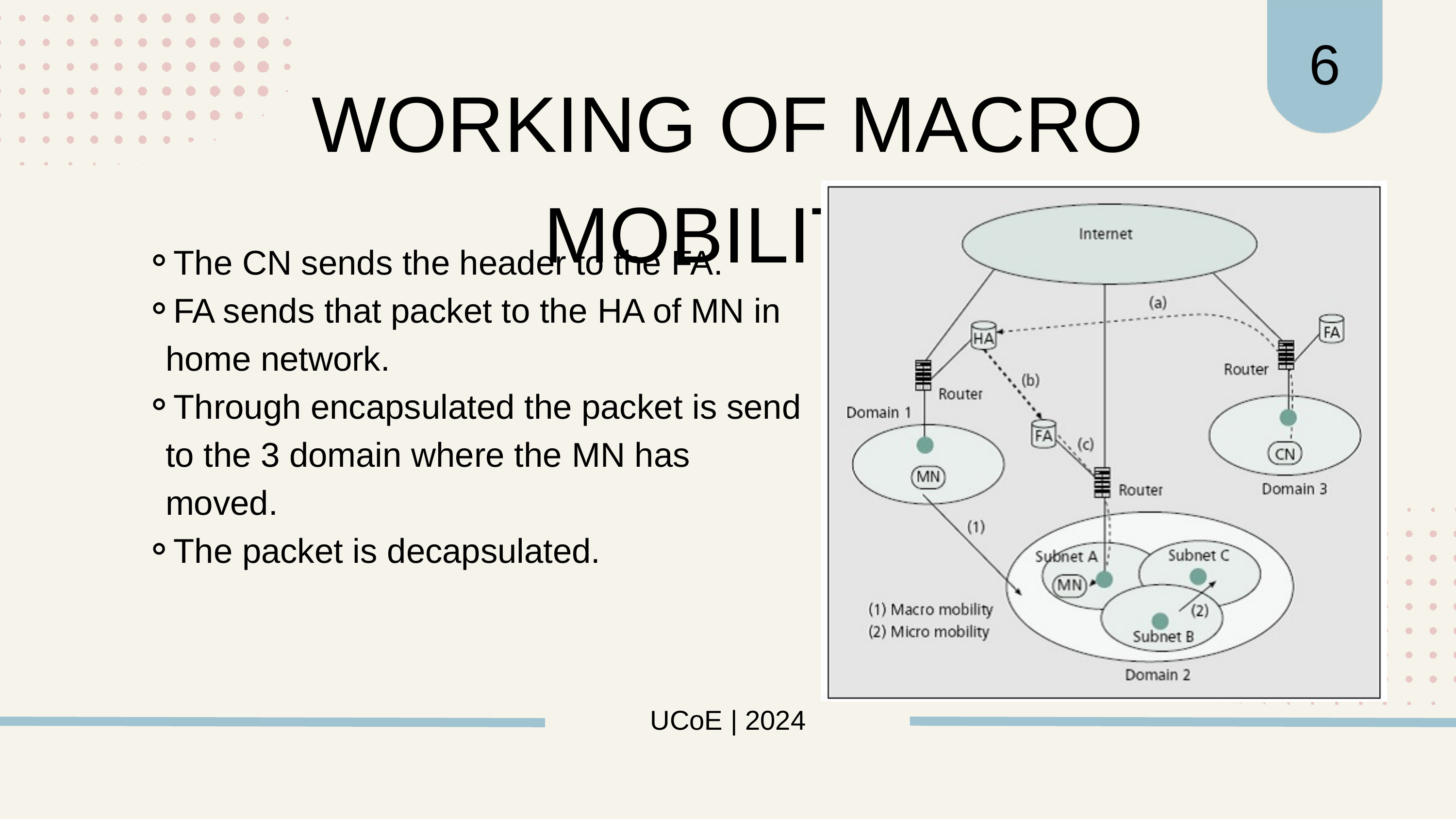

6
WORKING OF MACRO MOBILITY

The CN sends the header to the FA.
FA sends that packet to the HA of MN in home network.
Through encapsulated the packet is send to the 3 domain where the MN has moved.
The packet is decapsulated.

UCoE | 2024